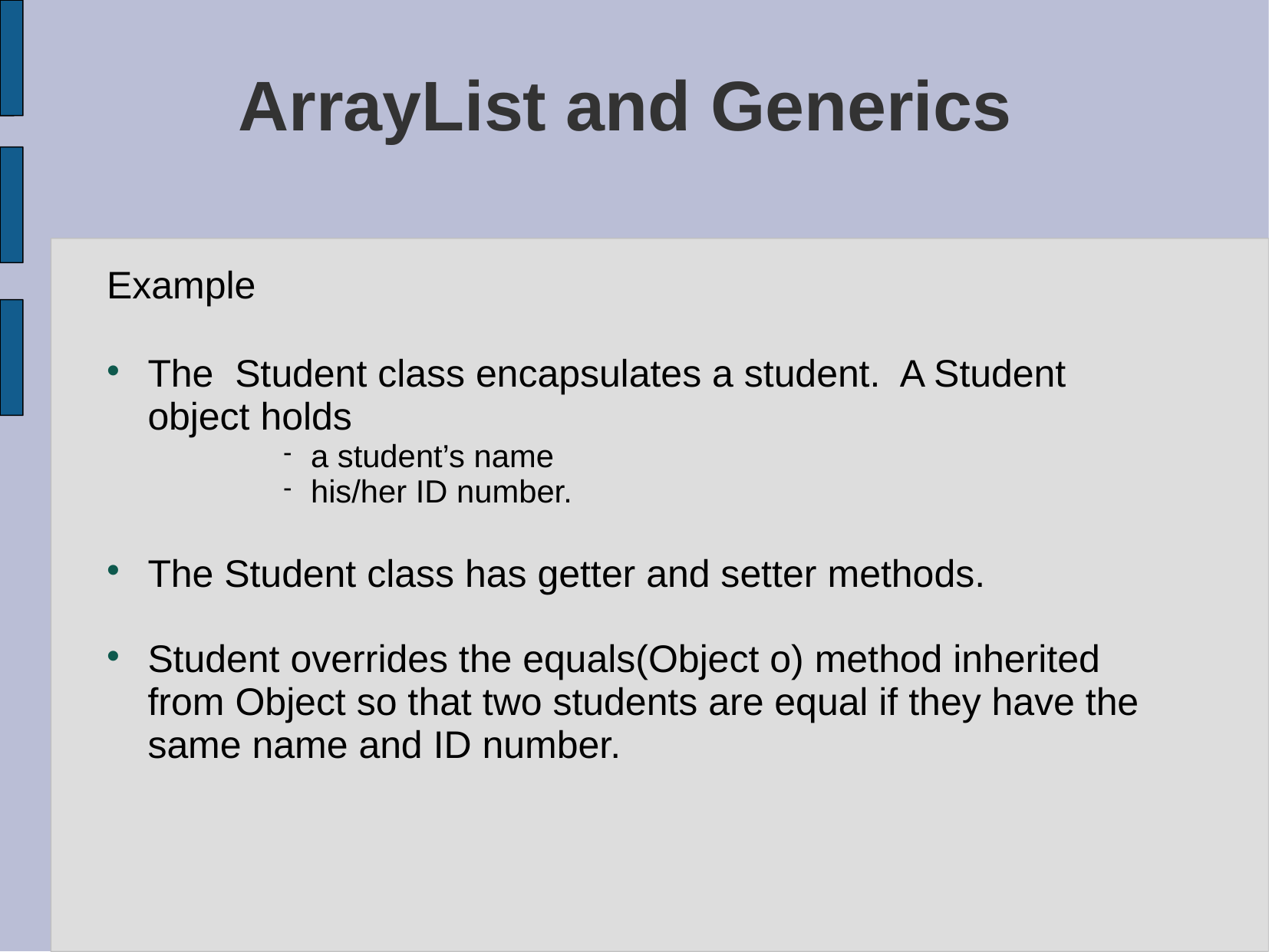

# ArrayList and Generics
Example
The  Student class encapsulates a student.  A Student object holds
a student’s name
his/her ID number.

The Student class has getter and setter methods.
Student overrides the equals(Object o) method inherited from Object so that two students are equal if they have the same name and ID number.